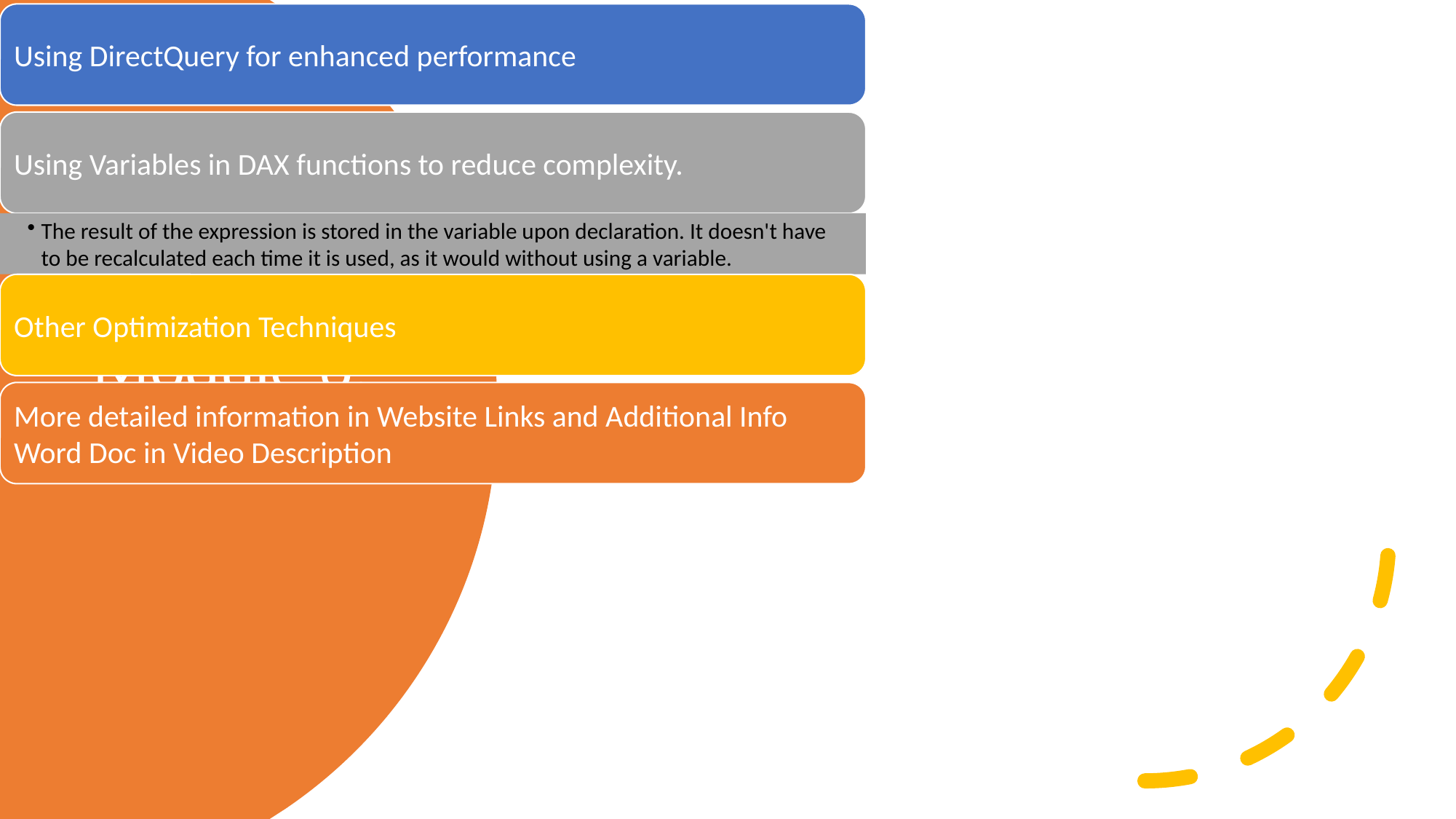

Using DirectQuery for enhanced performance
Using Variables in DAX functions to reduce complexity.
The result of the expression is stored in the variable upon declaration. It doesn't have to be recalculated each time it is used, as it would without using a variable.
Other Optimization Techniques
More detailed information in Website Links and Additional Info Word Doc in Video Description
# Module 6: Recap